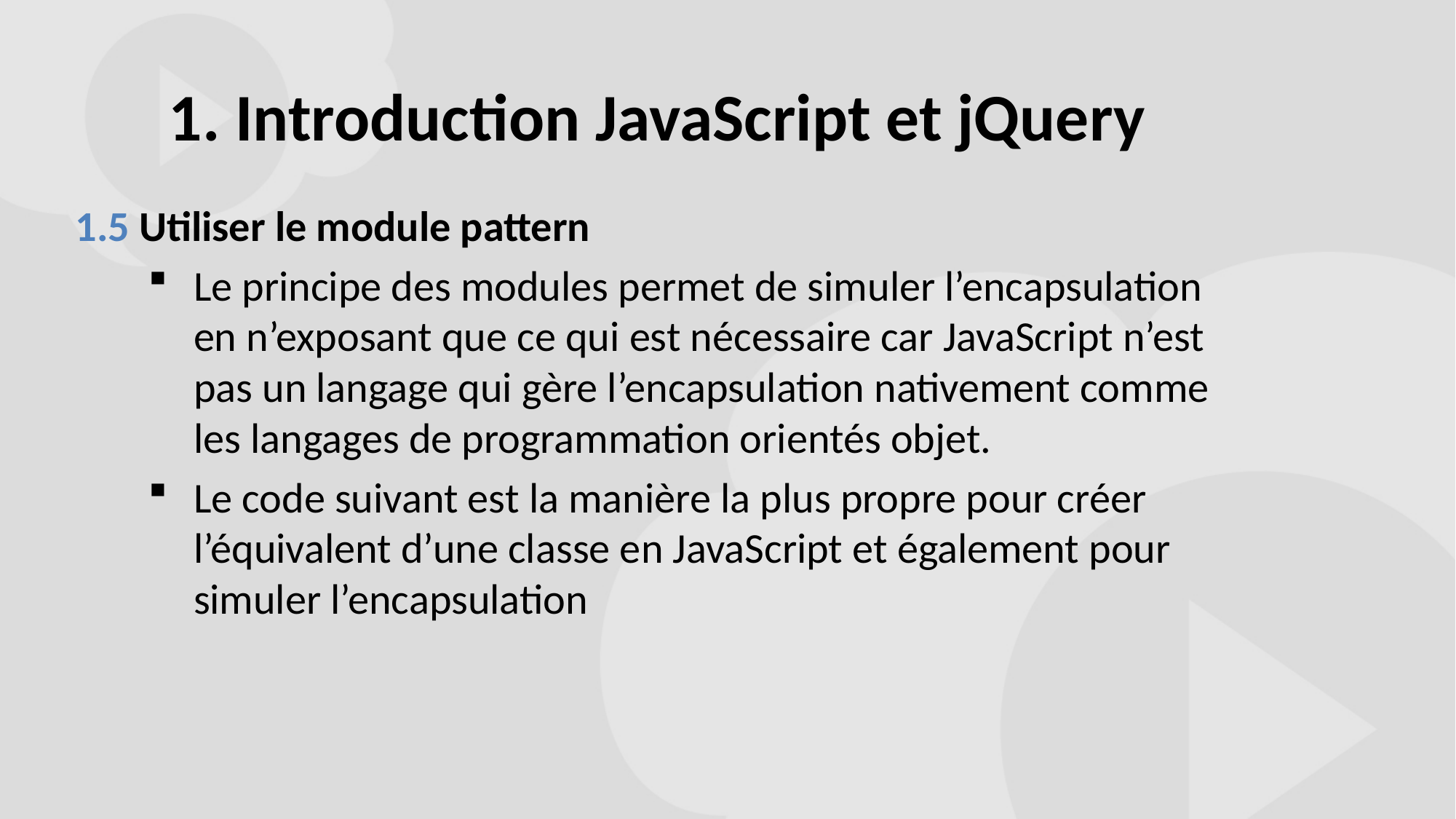

# 1. Introduction JavaScript et jQuery
1.5 Utiliser le module pattern
Le principe des modules permet de simuler l’encapsulation en n’exposant que ce qui est nécessaire car JavaScript n’est pas un langage qui gère l’encapsulation nativement comme les langages de programmation orientés objet.
Le code suivant est la manière la plus propre pour créer l’équivalent d’une classe en JavaScript et également pour simuler l’encapsulation